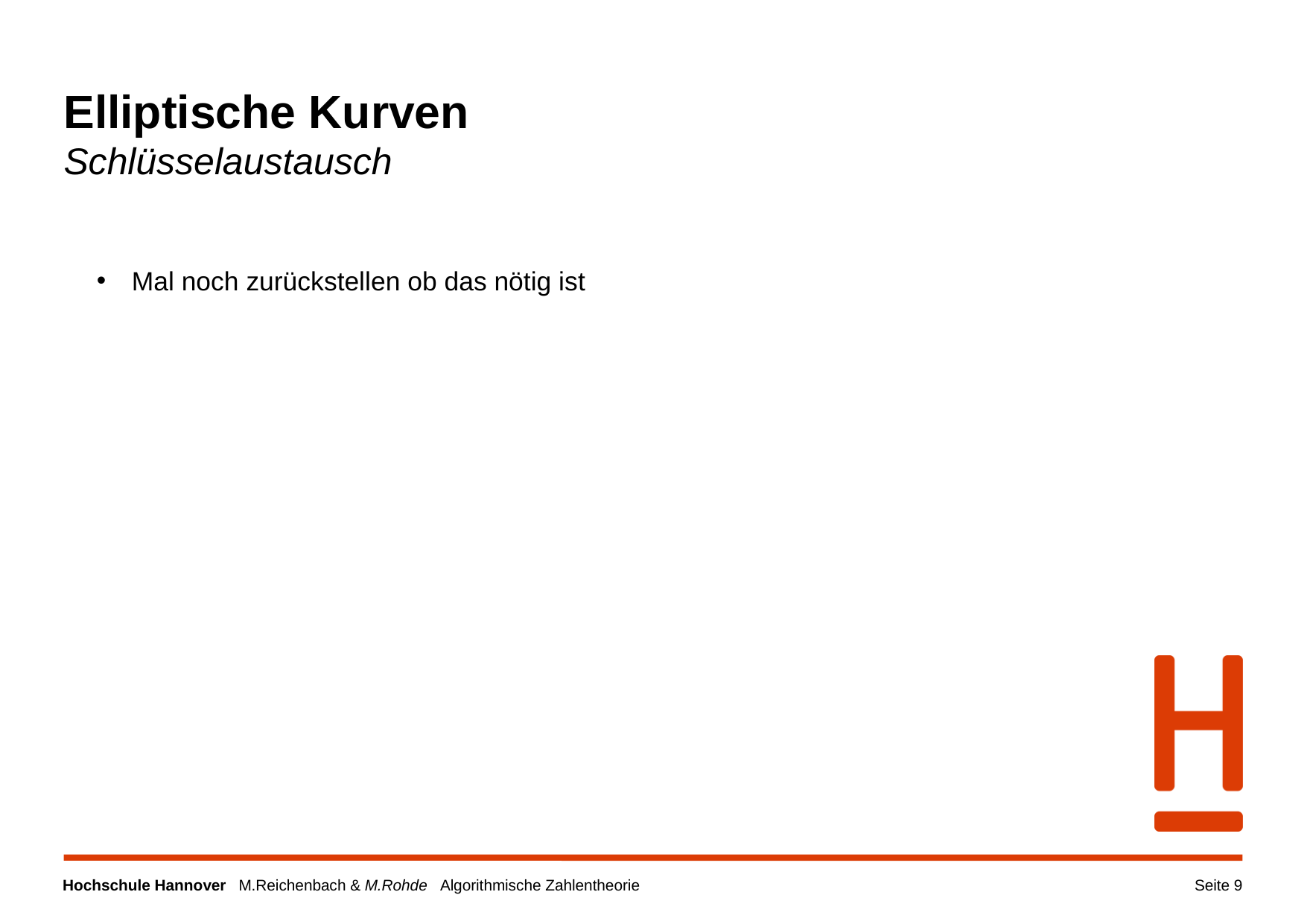

# Elliptische Kurven Schlüsselaustausch
Mal noch zurückstellen ob das nötig ist

Seite 9